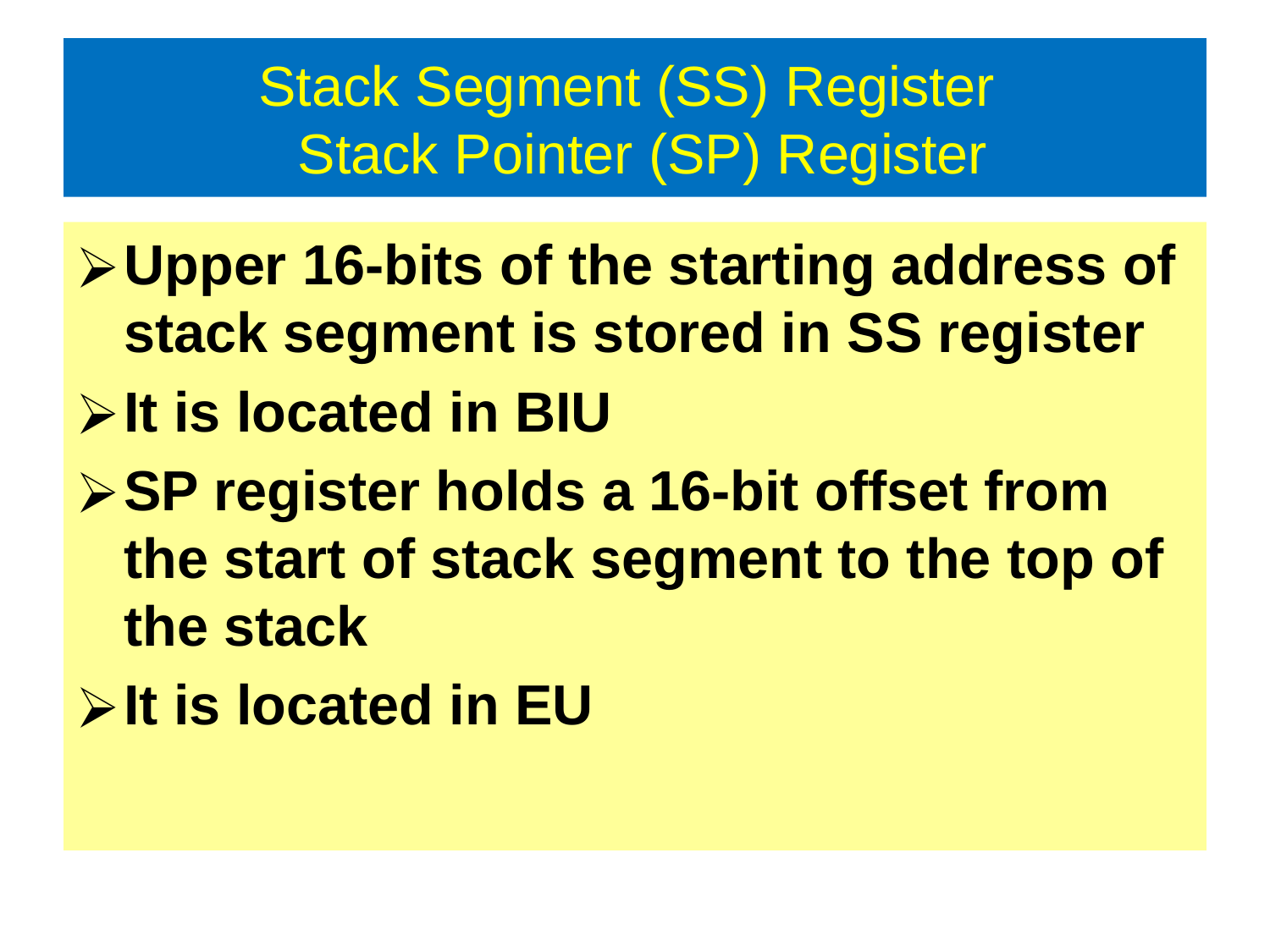

# Stack Segment (SS) Register Stack Pointer (SP) Register
Upper 16-bits of the starting address of stack segment is stored in SS register
It is located in BIU
SP register holds a 16-bit offset from the start of stack segment to the top of the stack
It is located in EU